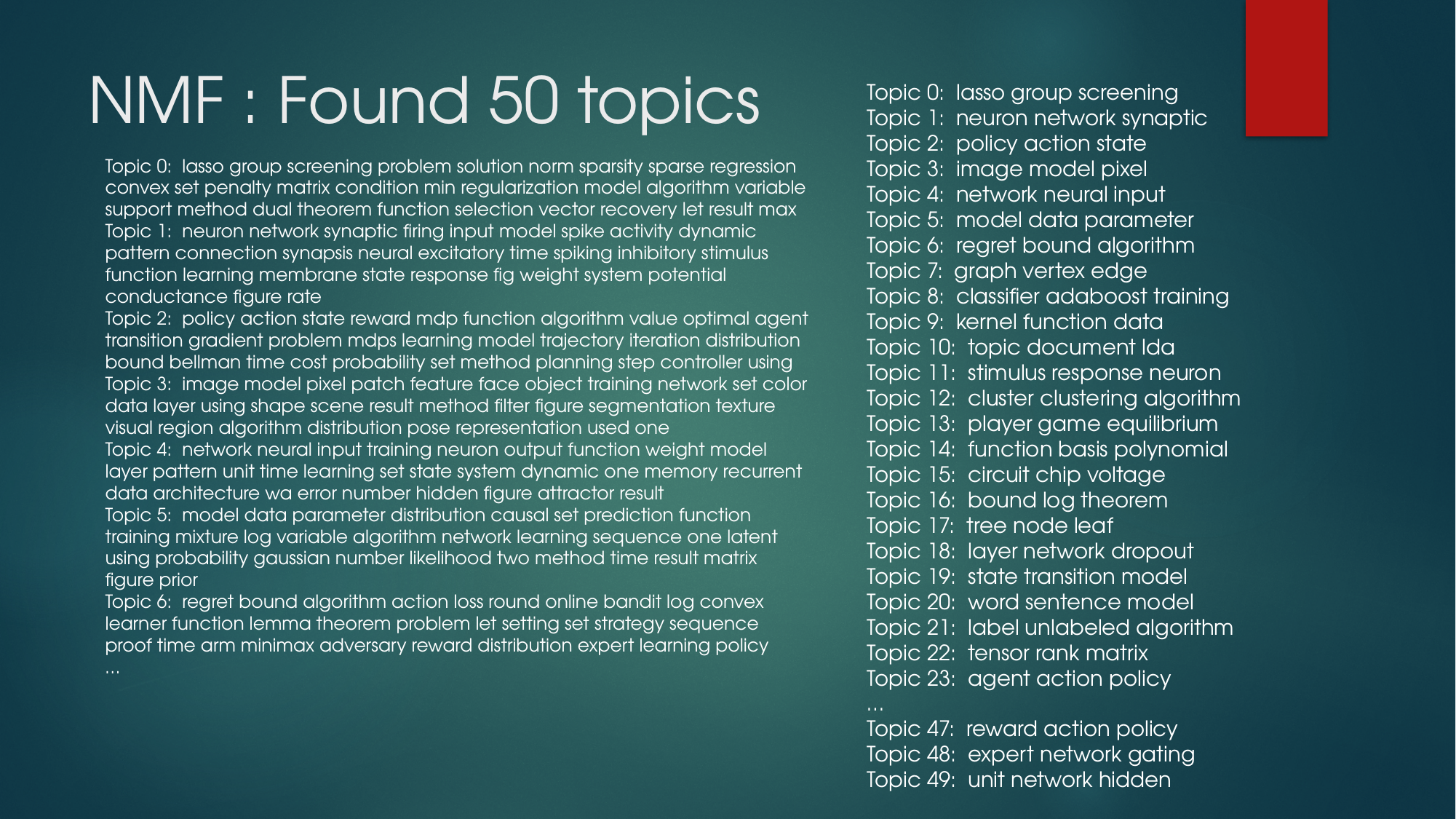

# NMF : Found 50 topics
Topic 0:  lasso group screening
Topic 1:  neuron network synaptic
Topic 2:  policy action state
Topic 3:  image model pixel
Topic 4:  network neural input
Topic 5:  model data parameter
Topic 6:  regret bound algorithm
Topic 7:  graph vertex edge
Topic 8:  classifier adaboost training
Topic 9:  kernel function data
Topic 10:  topic document lda
Topic 11:  stimulus response neuron
Topic 12:  cluster clustering algorithm
Topic 13:  player game equilibrium
Topic 14:  function basis polynomial
Topic 15:  circuit chip voltage
Topic 16:  bound log theorem
Topic 17:  tree node leaf
Topic 18:  layer network dropout
Topic 19:  state transition model
Topic 20:  word sentence model
Topic 21:  label unlabeled algorithm
Topic 22:  tensor rank matrix
Topic 23:  agent action policy
…
Topic 47:  reward action policy
Topic 48:  expert network gating
Topic 49:  unit network hidden
Topic 0:  lasso group screening problem solution norm sparsity sparse regression convex set penalty matrix condition min regularization model algorithm variable support method dual theorem function selection vector recovery let result max
Topic 1:  neuron network synaptic firing input model spike activity dynamic pattern connection synapsis neural excitatory time spiking inhibitory stimulus function learning membrane state response fig weight system potential conductance figure rate
Topic 2:  policy action state reward mdp function algorithm value optimal agent transition gradient problem mdps learning model trajectory iteration distribution bound bellman time cost probability set method planning step controller using
Topic 3:  image model pixel patch feature face object training network set color data layer using shape scene result method filter figure segmentation texture visual region algorithm distribution pose representation used one
Topic 4:  network neural input training neuron output function weight model layer pattern unit time learning set state system dynamic one memory recurrent data architecture wa error number hidden figure attractor result
Topic 5:  model data parameter distribution causal set prediction function training mixture log variable algorithm network learning sequence one latent using probability gaussian number likelihood two method time result matrix figure prior
Topic 6:  regret bound algorithm action loss round online bandit log convex learner function lemma theorem problem let setting set strategy sequence proof time arm minimax adversary reward distribution expert learning policy
…